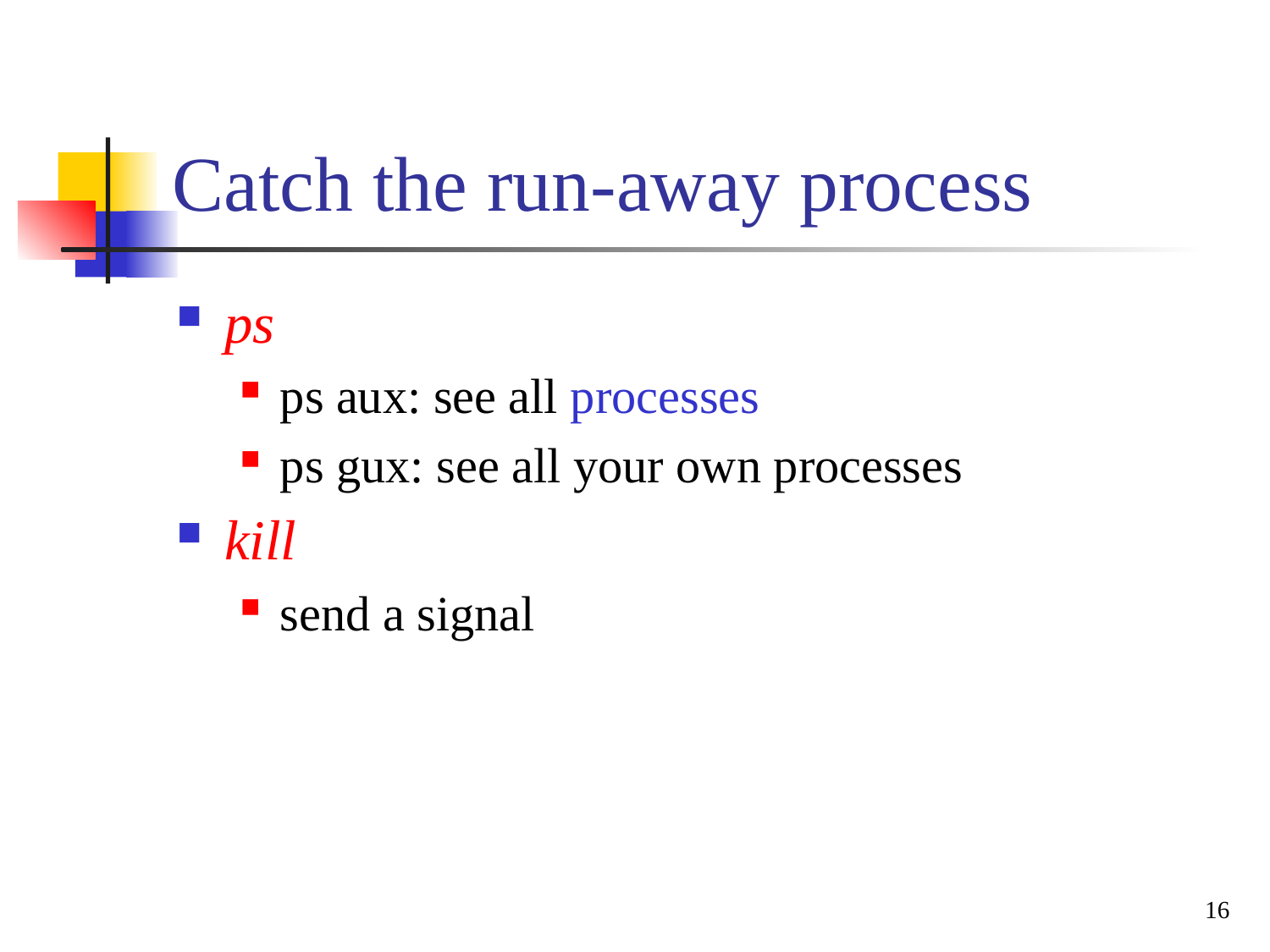

# Catch the run-away process
ps
ps aux: see all processes
ps gux: see all your own processes
kill
send a signal

16